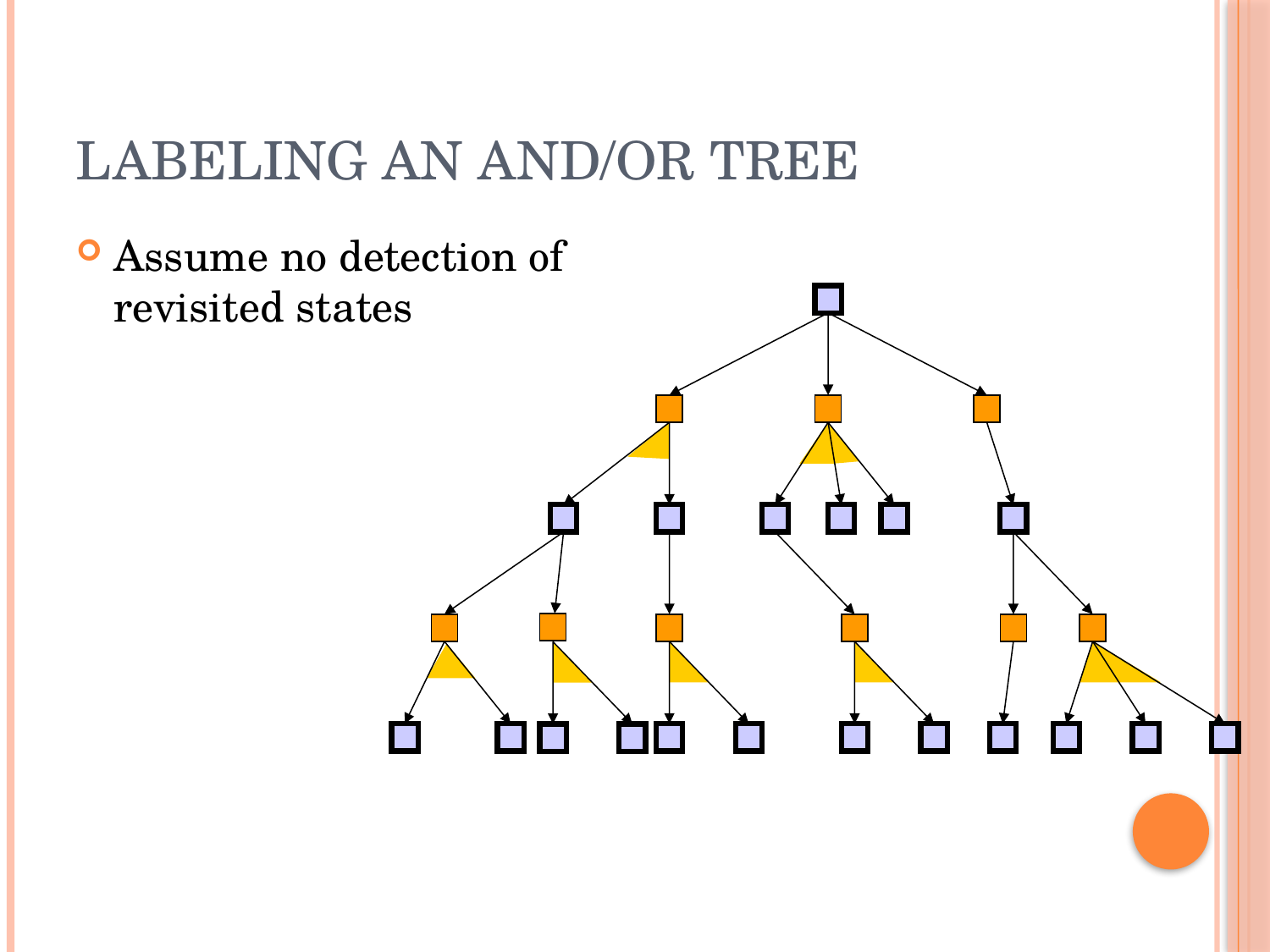

# Labeling an AND/OR Tree
Assume no detection of
revisited states